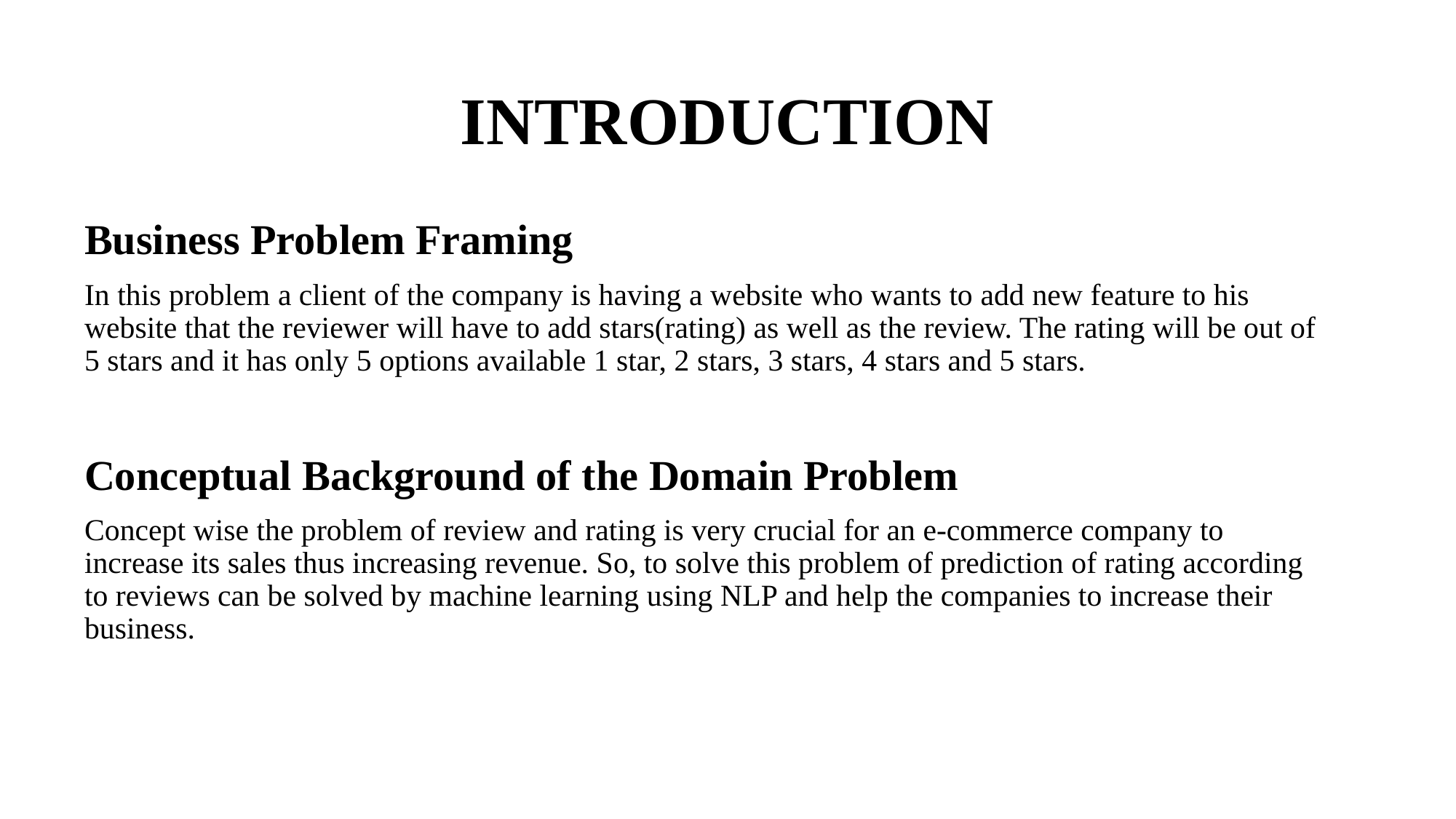

# INTRODUCTION
Business Problem Framing
In this problem a client of the company is having a website who wants to add new feature to his website that the reviewer will have to add stars(rating) as well as the review. The rating will be out of 5 stars and it has only 5 options available 1 star, 2 stars, 3 stars, 4 stars and 5 stars.

Conceptual Background of the Domain Problem
Concept wise the problem of review and rating is very crucial for an e-commerce company to increase its sales thus increasing revenue. So, to solve this problem of prediction of rating according to reviews can be solved by machine learning using NLP and help the companies to increase their business.